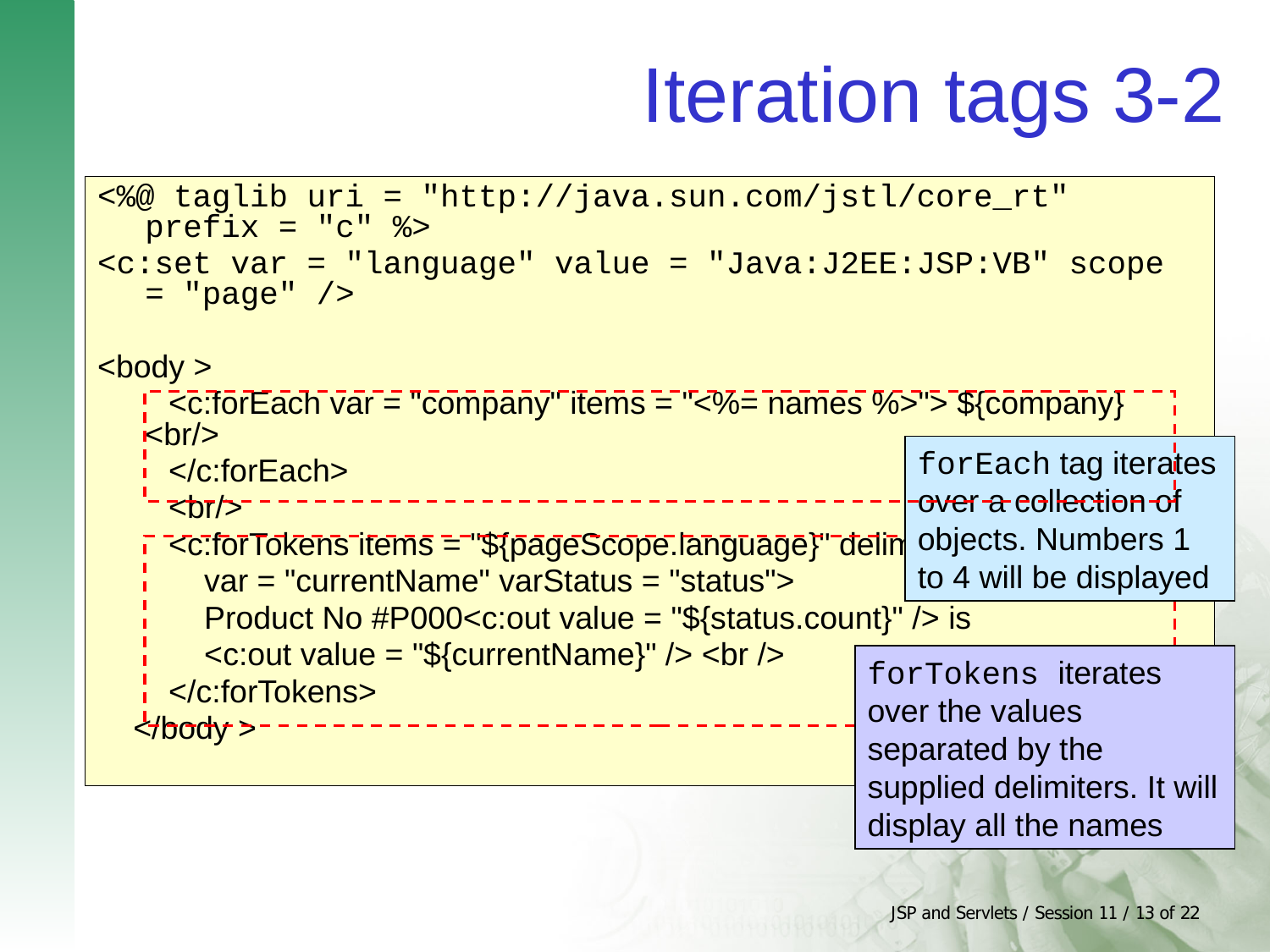

# Iteration tags 3-2
<%@ taglib uri = "http://java.sun.com/jstl/core_rt" prefix = "c" %>
<c:set var = "language" value = "Java:J2EE:JSP:VB" scope = "page" />

<body >
        <c:forEach var = "company" items = "<%= names %>"> ${company} <br/>
        </c:forEach>
        <br/>
        <c:forTokens items = "${pageScope.language}" delims = ":;|"
            var = "currentName" varStatus = "status">
            Product No #P000<c:out value = "${status.count}" /> is
            <c:out value = "${currentName}" /> <br />
        </c:forTokens>
    </body >

forEach tag iterates over a collection of objects. Numbers 1 to 4 will be displayed

forTokens iterates over the values separated by the supplied delimiters. It will display all the names